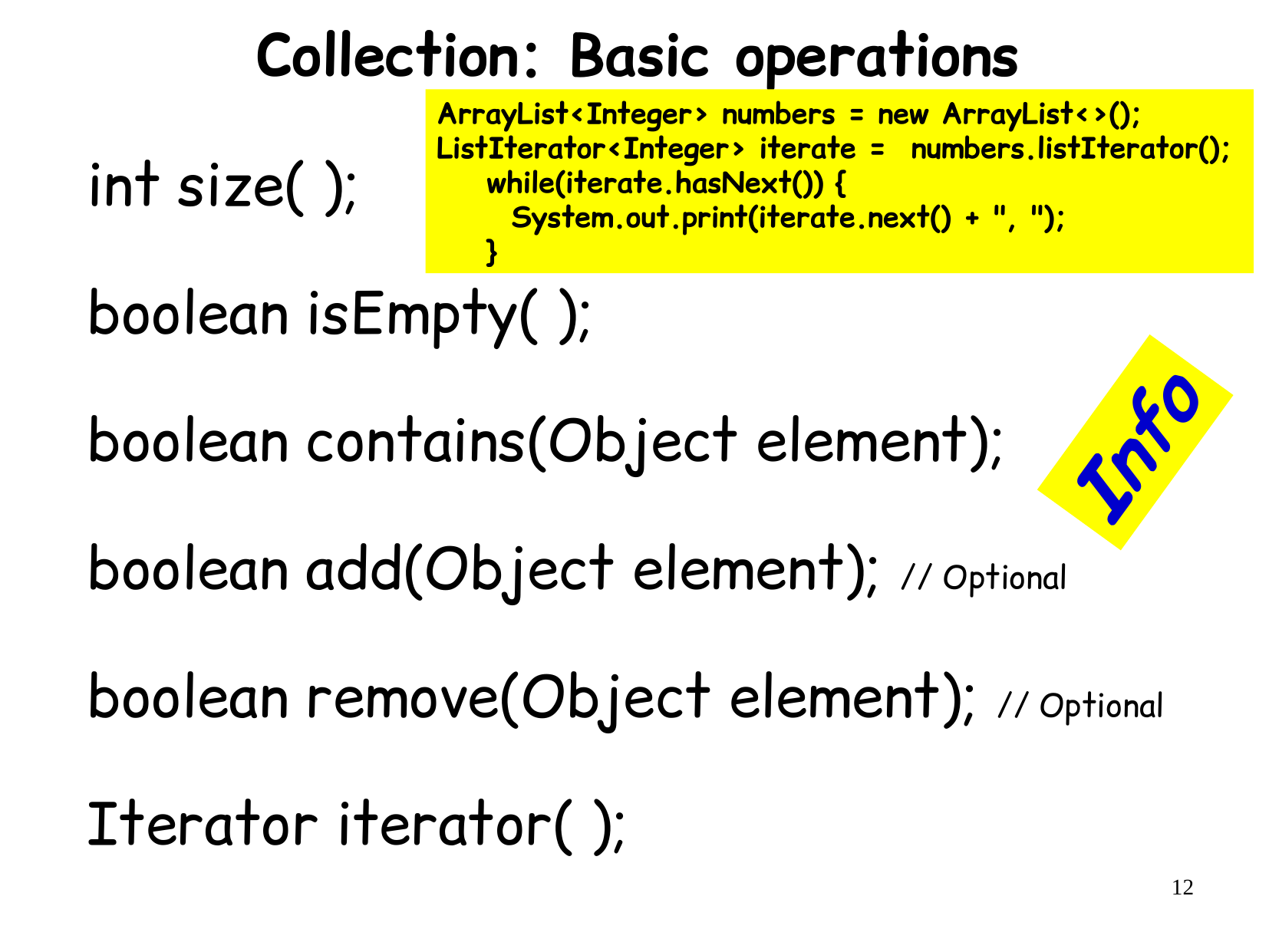

# Collection: Basic operations
ArrayList<Integer> numbers = new ArrayList<>();
ListIterator<Integer> iterate =  numbers.listIterator();
    while(iterate.hasNext()) {
      System.out.print(iterate.next() + ", ");
    }
int size( );
boolean isEmpty( );
boolean contains(Object element);
boolean add(Object element); // Optional
boolean remove(Object element); // Optional
Iterator iterator( );
Info